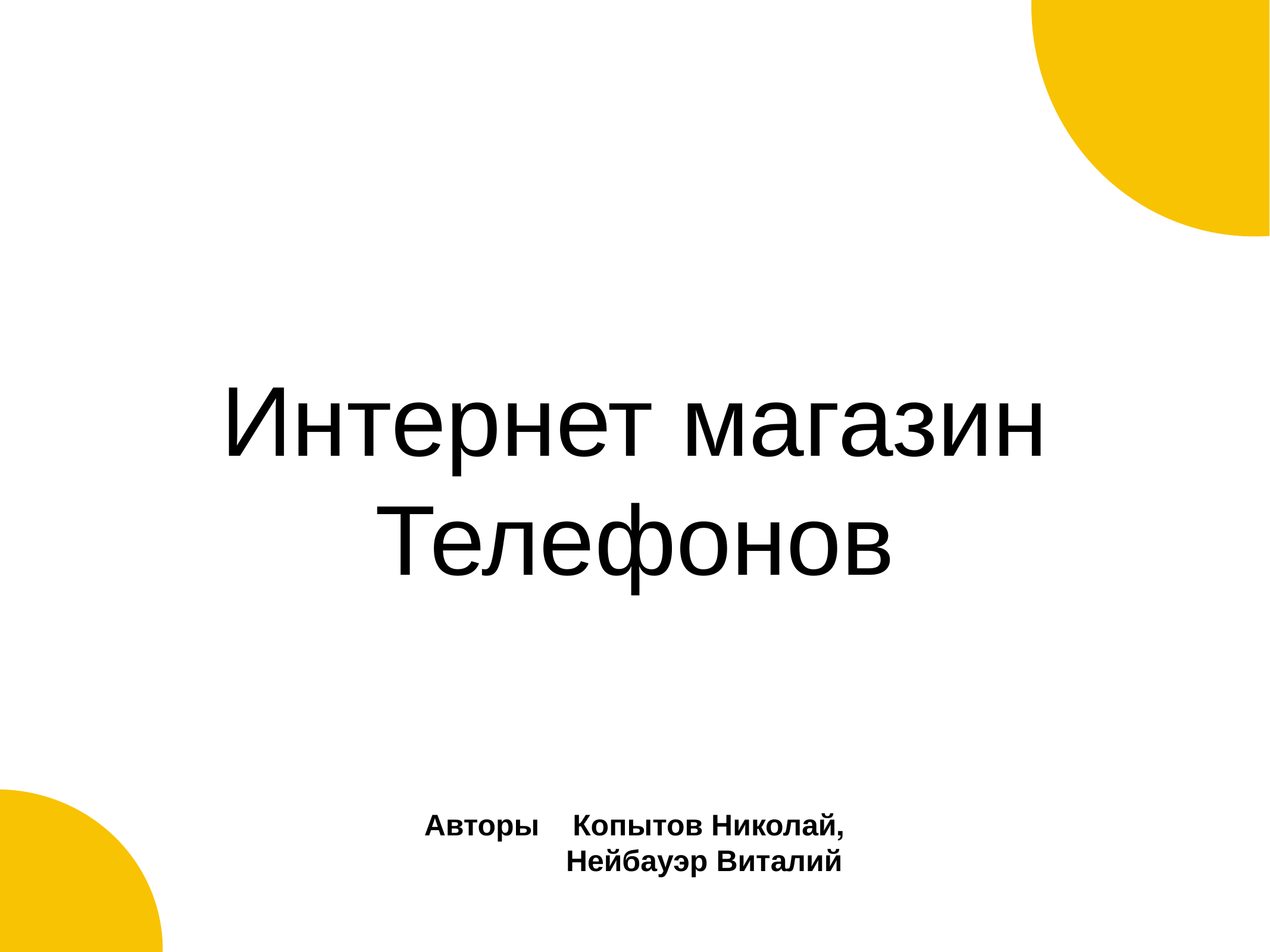

# Интернет магазин
Телефонов

Авторы    Копытов Николай,
                 Нейбауэр Виталий